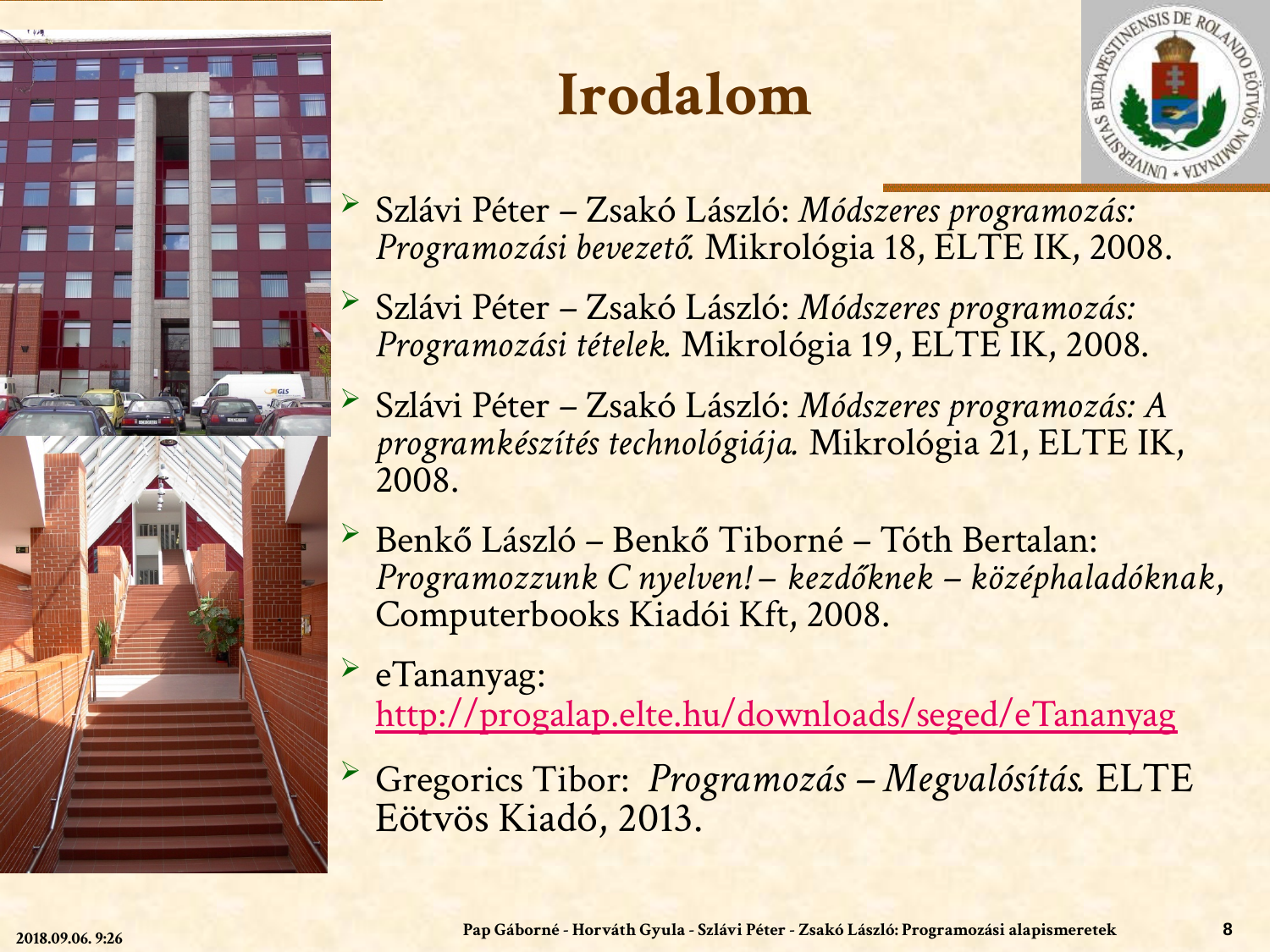

Irodalom
Szlávi Péter – Zsakó László: Módszeres programozás: Programozási bevezető. Mikrológia 18, ELTE IK, 2008.
Szlávi Péter – Zsakó László: Módszeres programozás: Programozási tételek. Mikrológia 19, ELTE IK, 2008.
Szlávi Péter – Zsakó László: Módszeres programozás: A programkészítés technológiája. Mikrológia 21, ELTE IK, 2008.
Benkő László – Benkő Tiborné – Tóth Bertalan: Programozzunk C nyelven! – kezdőknek – középhaladóknak, Computerbooks Kiadói Kft, 2008.
eTananyag: http://progalap.elte.hu/downloads/seged/eTananyag
Gregorics Tibor:  Programozás – Megvalósítás. ELTE Eötvös Kiadó, 2013.
Pap Gáborné - Horváth Gyula - Szlávi Péter - Zsakó László: Programozási alapismeretek
8
2018.09.06. 9:26